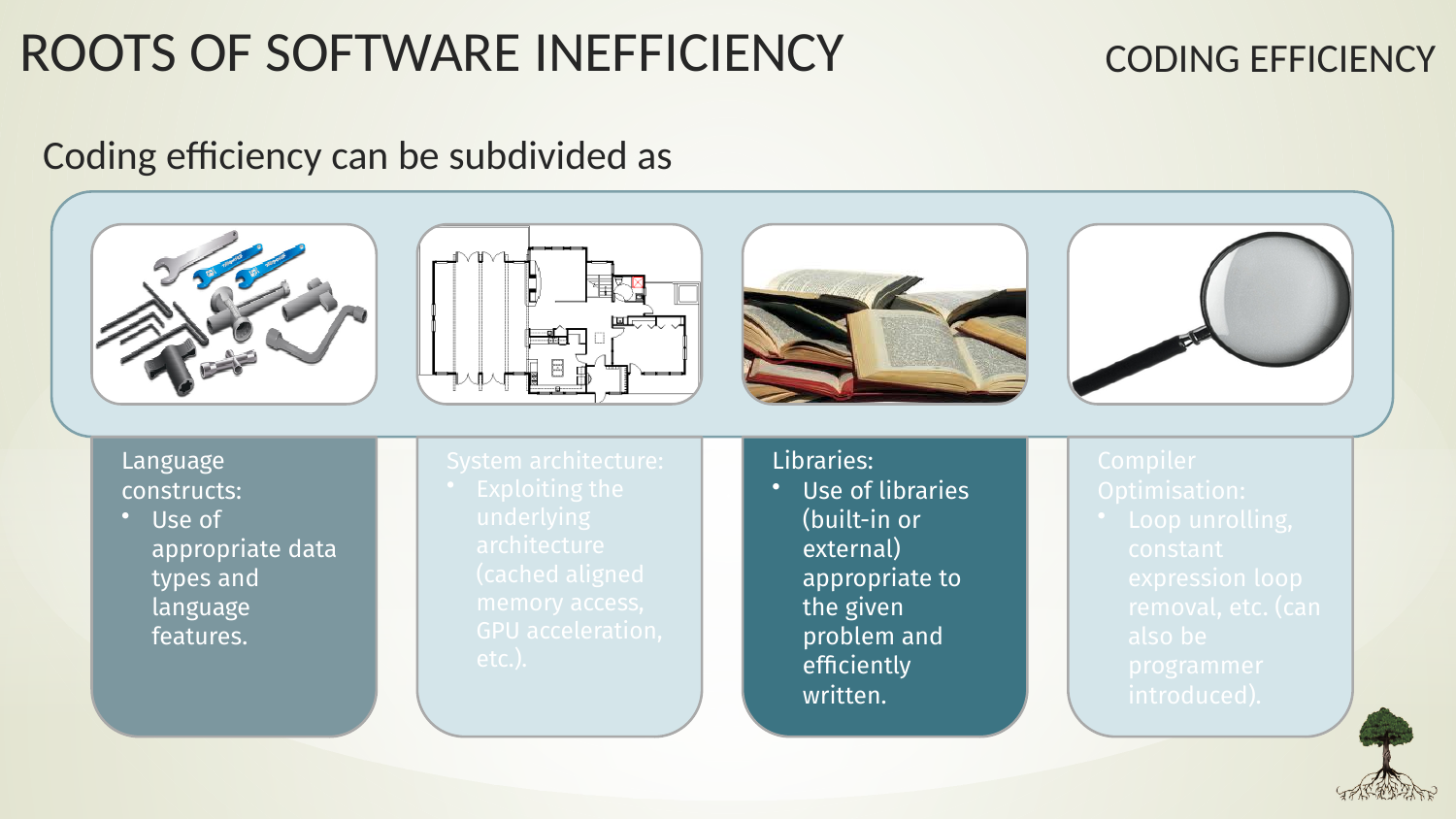

Coding Efficiency
Coding efficiency can be subdivided as
Language constructs:
System architecture:
Libraries:
Compiler Optimisation:
Use of appropriate data types and language features.
Exploiting the underlying architecture (cached aligned memory access, GPU acceleration, etc.).
Use of libraries (built-in or external) appropriate to the given problem and efficiently written.
Loop unrolling, constant expression loop removal, etc. (can also be programmer introduced).